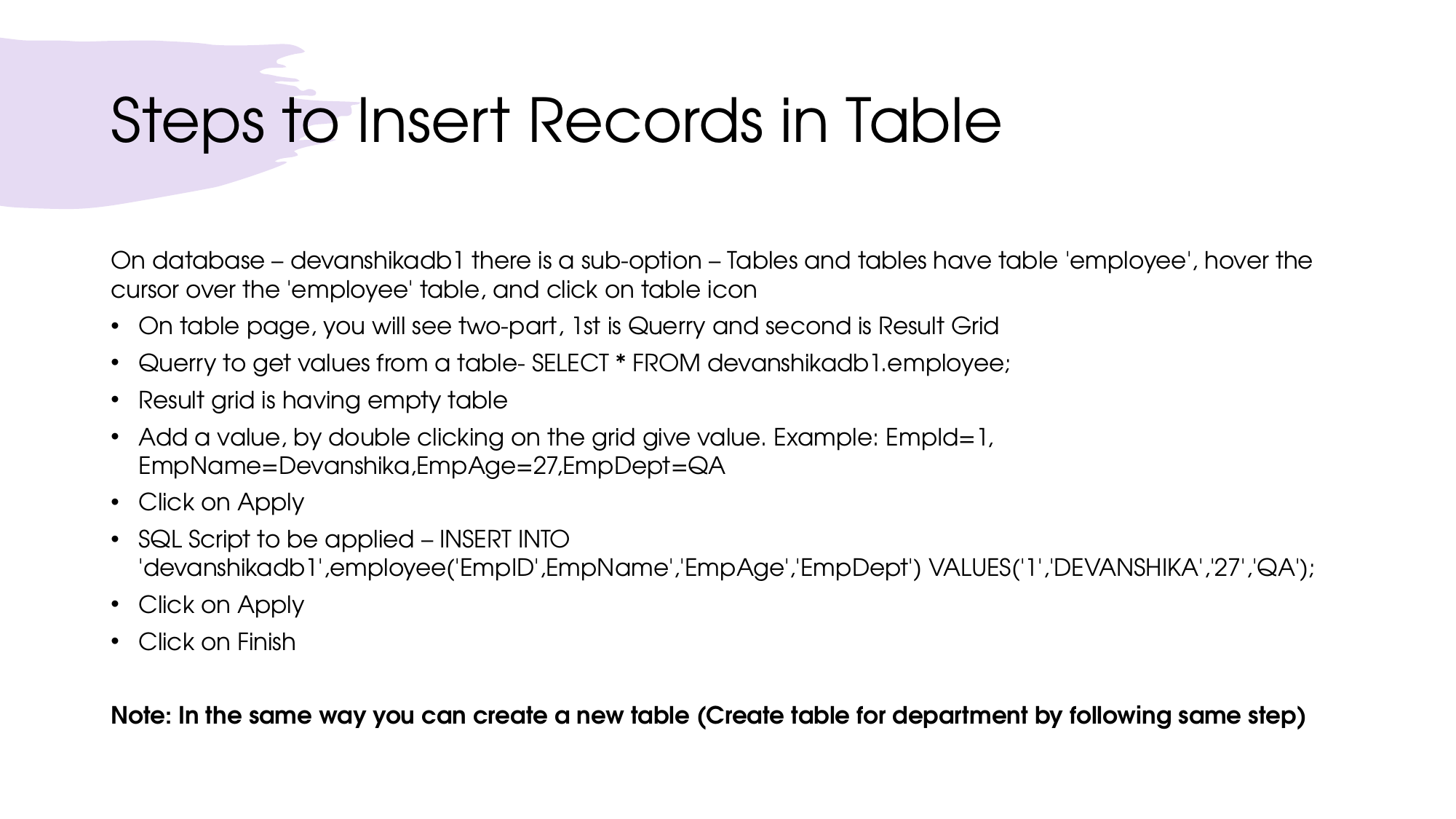

# Steps to Insert Records in Table
On database – devanshikadb1 there is a sub-option – Tables and tables have table 'employee', hover the cursor over the 'employee' table, and click on table icon
On table page, you will see two-part, 1st is Querry and second is Result Grid
Querry to get values from a table- SELECT * FROM devanshikadb1.employee;
Result grid is having empty table
Add a value, by double clicking on the grid give value. Example: EmpId=1, EmpName=Devanshika,EmpAge=27,EmpDept=QA
Click on Apply
SQL Script to be applied – INSERT INTO 'devanshikadb1',employee('EmpID',EmpName','EmpAge','EmpDept') VALUES('1','DEVANSHIKA','27','QA');
Click on Apply
Click on Finish

Note: In the same way you can create a new table (Create table for department by following same step)